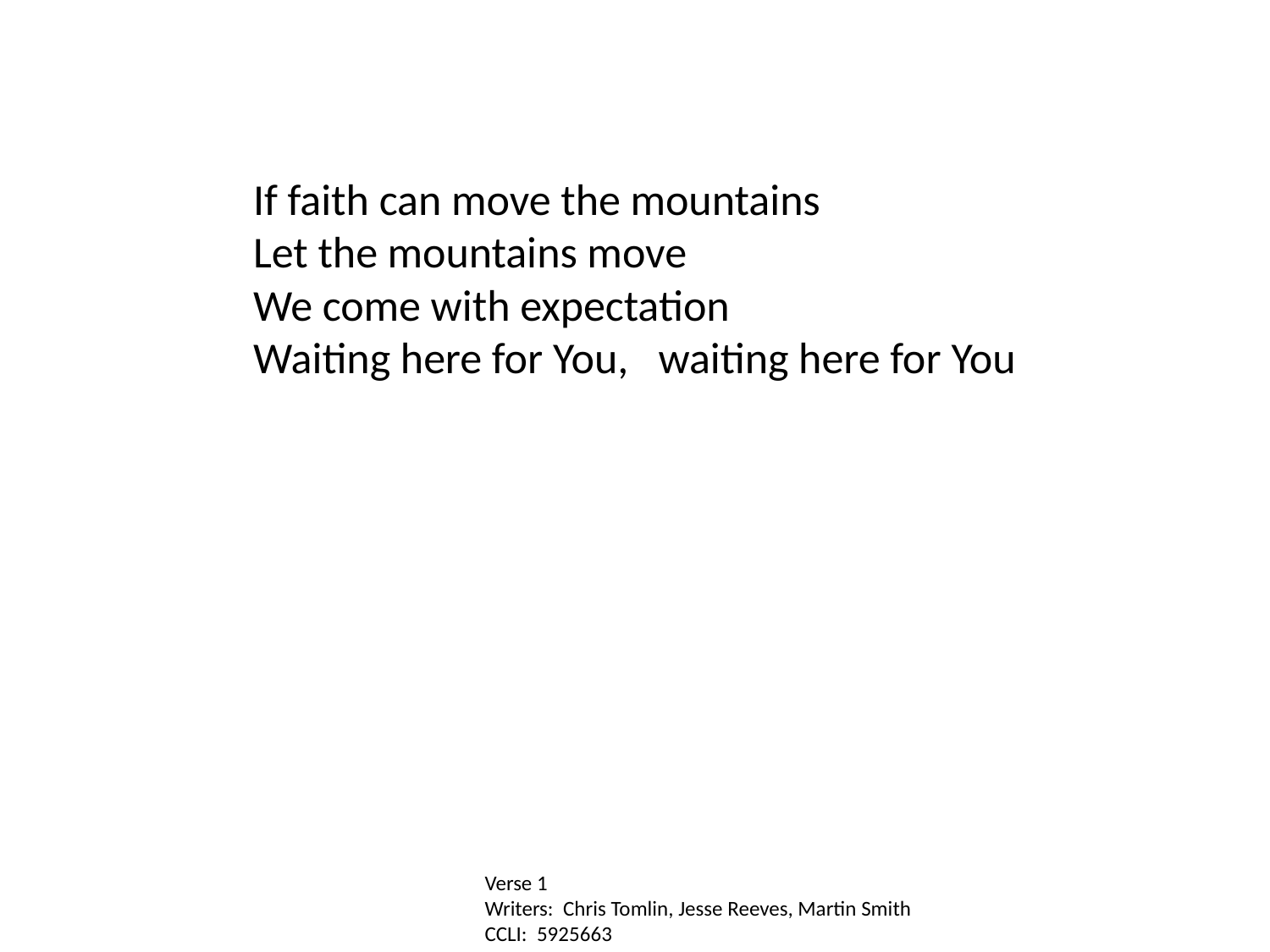

If faith can move the mountains
Let the mountains move
We come with expectation
Waiting here for You,   waiting here for You

Verse 1
Writers:  Chris Tomlin, Jesse Reeves, Martin Smith
CCLI:  5925663